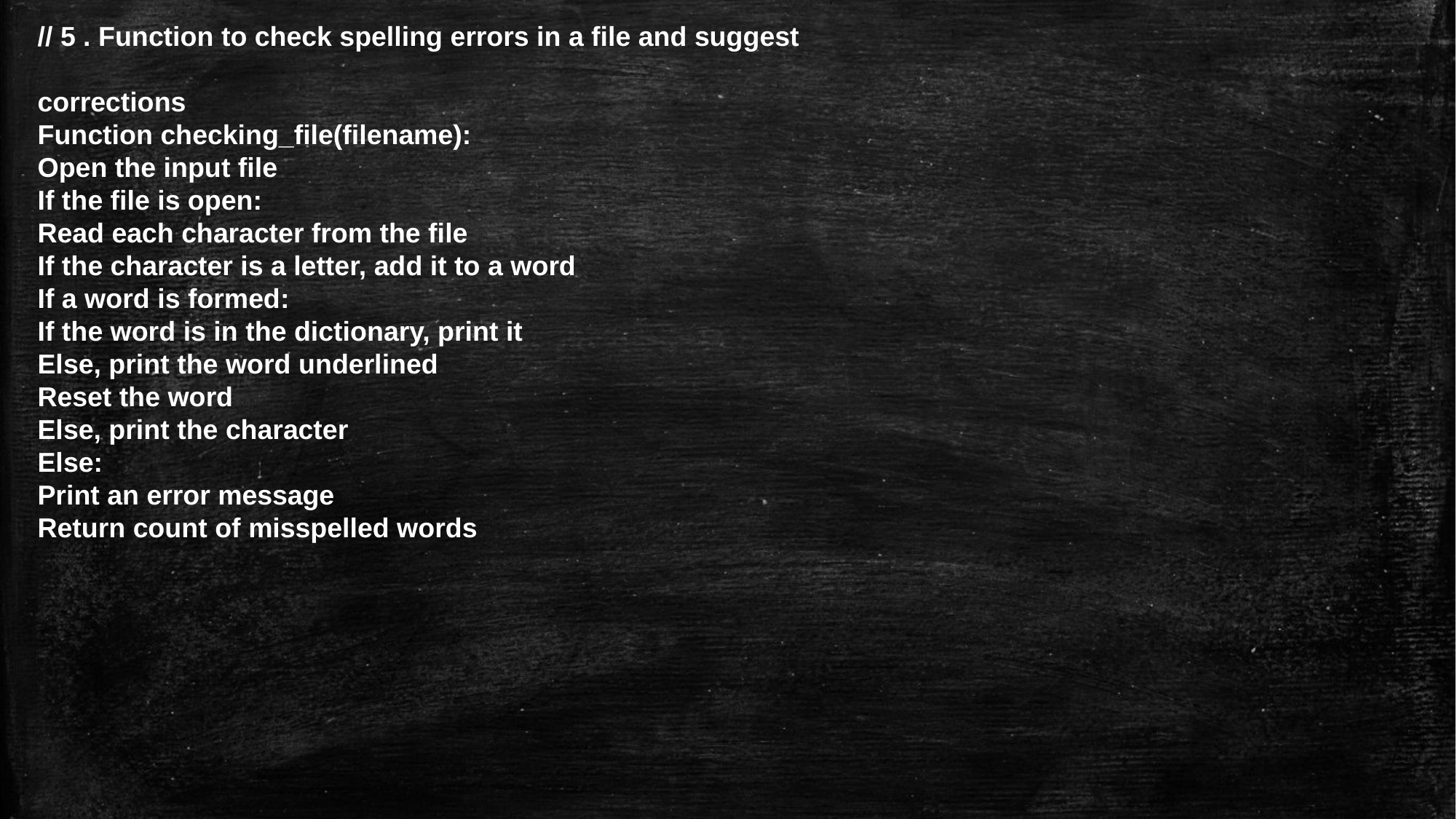

// 5 . Function to check spelling errors in a file and suggest

corrections
Function checking_file(filename):
Open the input file
If the file is open:
Read each character from the file
If the character is a letter, add it to a word
If a word is formed:
If the word is in the dictionary, print it
Else, print the word underlined
Reset the word
Else, print the character
Else:
Print an error message
Return count of misspelled words